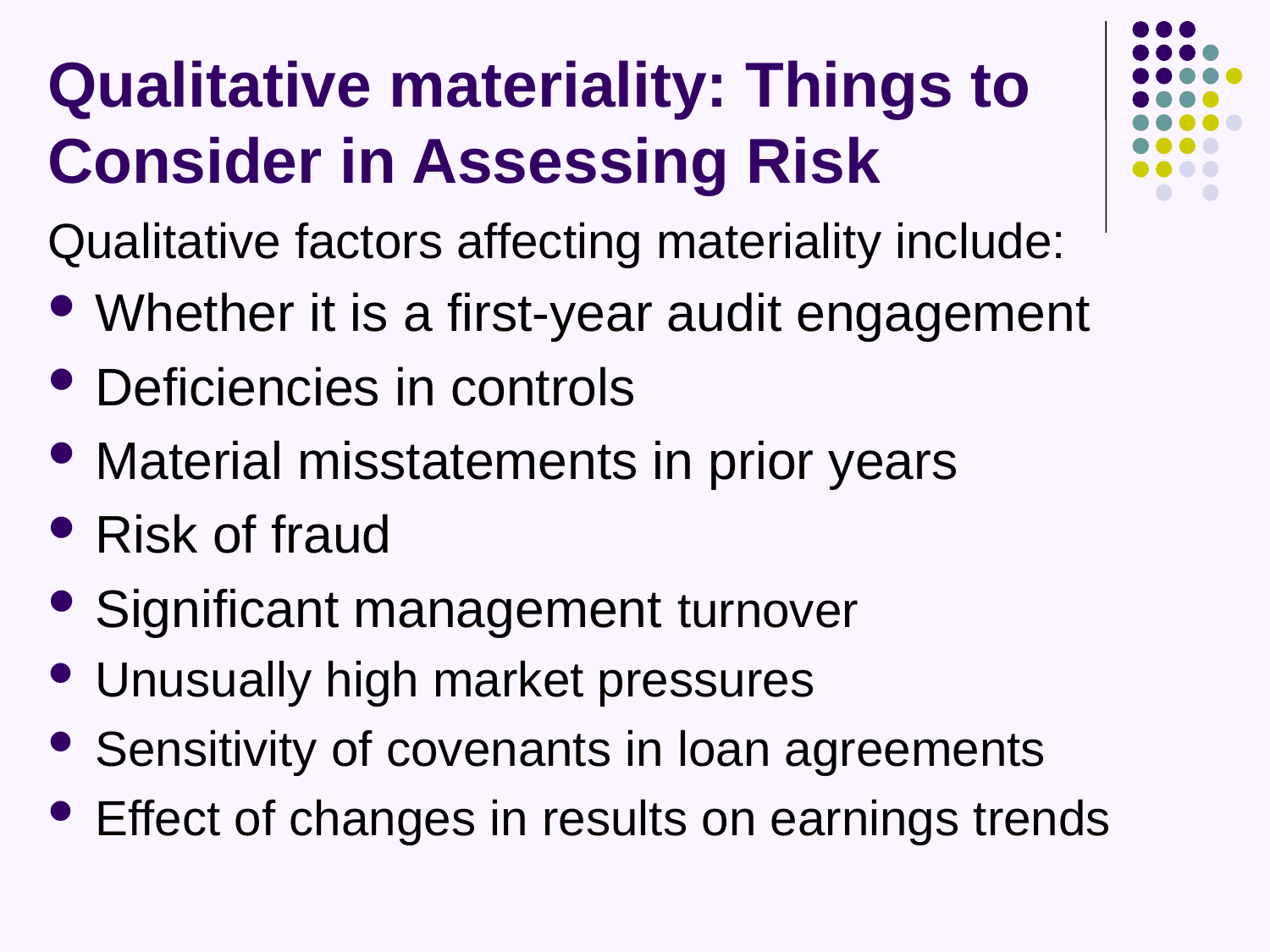

# Qualitative materiality: Things to Consider in Assessing Risk
Qualitative factors affecting materiality include:
Whether it is a first-year audit engagement
Deficiencies in controls
Material misstatements in prior years
Risk of fraud
Significant management turnover
Unusually high market pressures
Sensitivity of covenants in loan agreements
Effect of changes in results on earnings trends